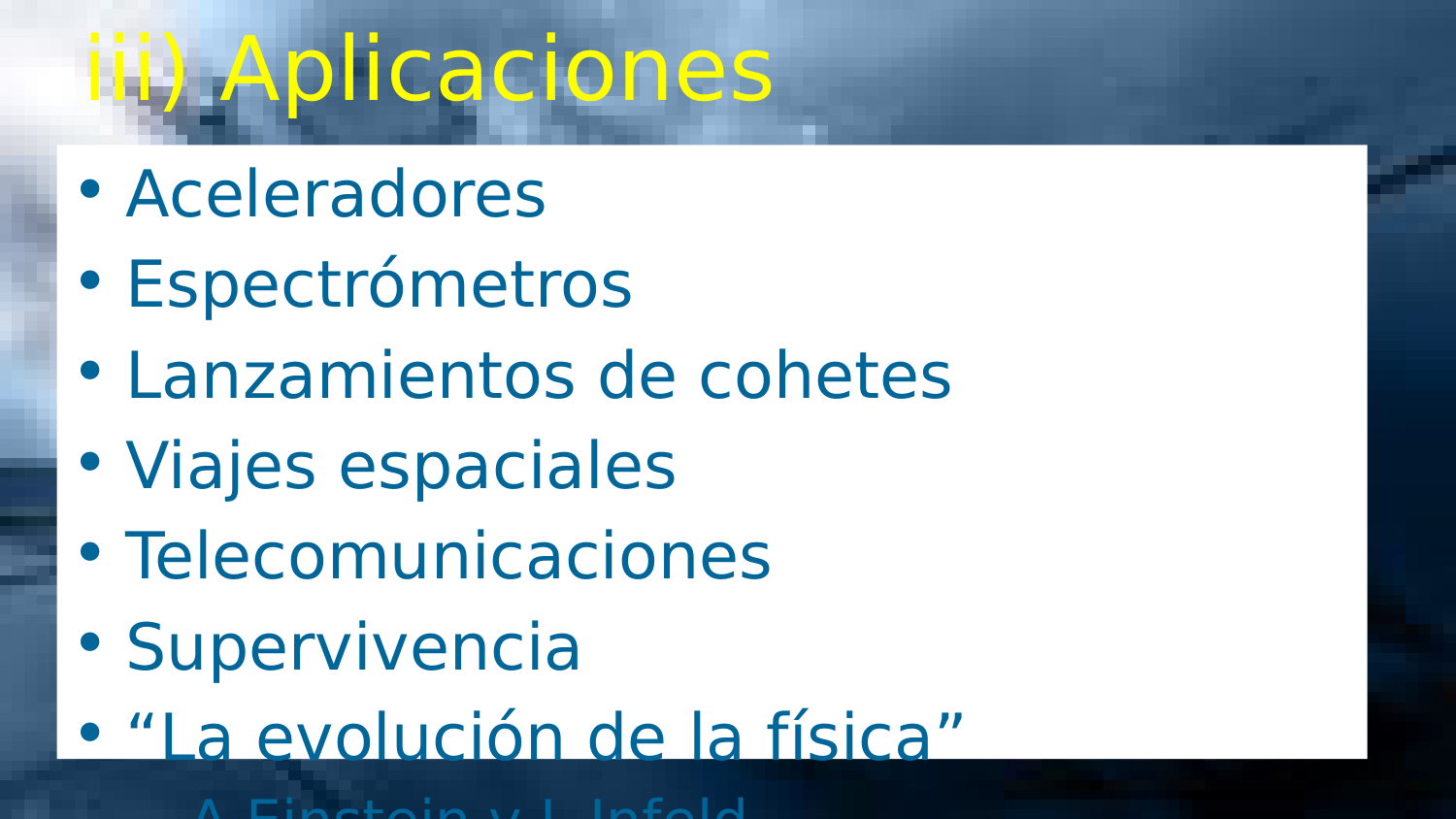

# iii) Aplicaciones
Aceleradores
Espectrómetros
Lanzamientos de cohetes
Viajes espaciales
Telecomunicaciones
Supervivencia
“La evolución de la física”
A Einstein y L Infeld
   → “La belleza de la nueva teoría” (TR)